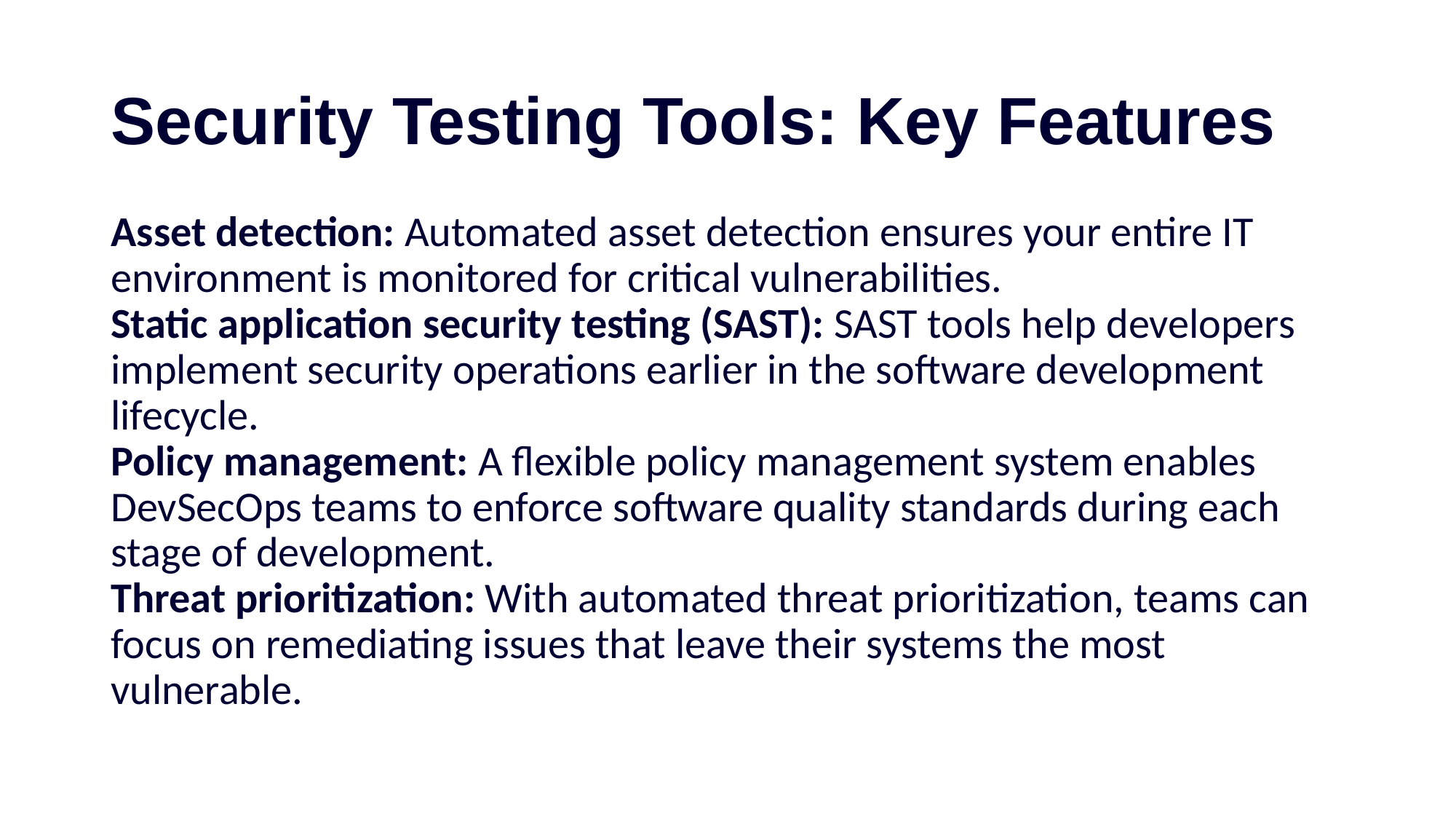

# Security Testing Tools: Key Features
Asset detection: Automated asset detection ensures your entire IT environment is monitored for critical vulnerabilities. 
Static application security testing (SAST): SAST tools help developers implement security operations earlier in the software development lifecycle. 
Policy management: A flexible policy management system enables DevSecOps teams to enforce software quality standards during each stage of development. 
Threat prioritization: With automated threat prioritization, teams can focus on remediating issues that leave their systems the most vulnerable.